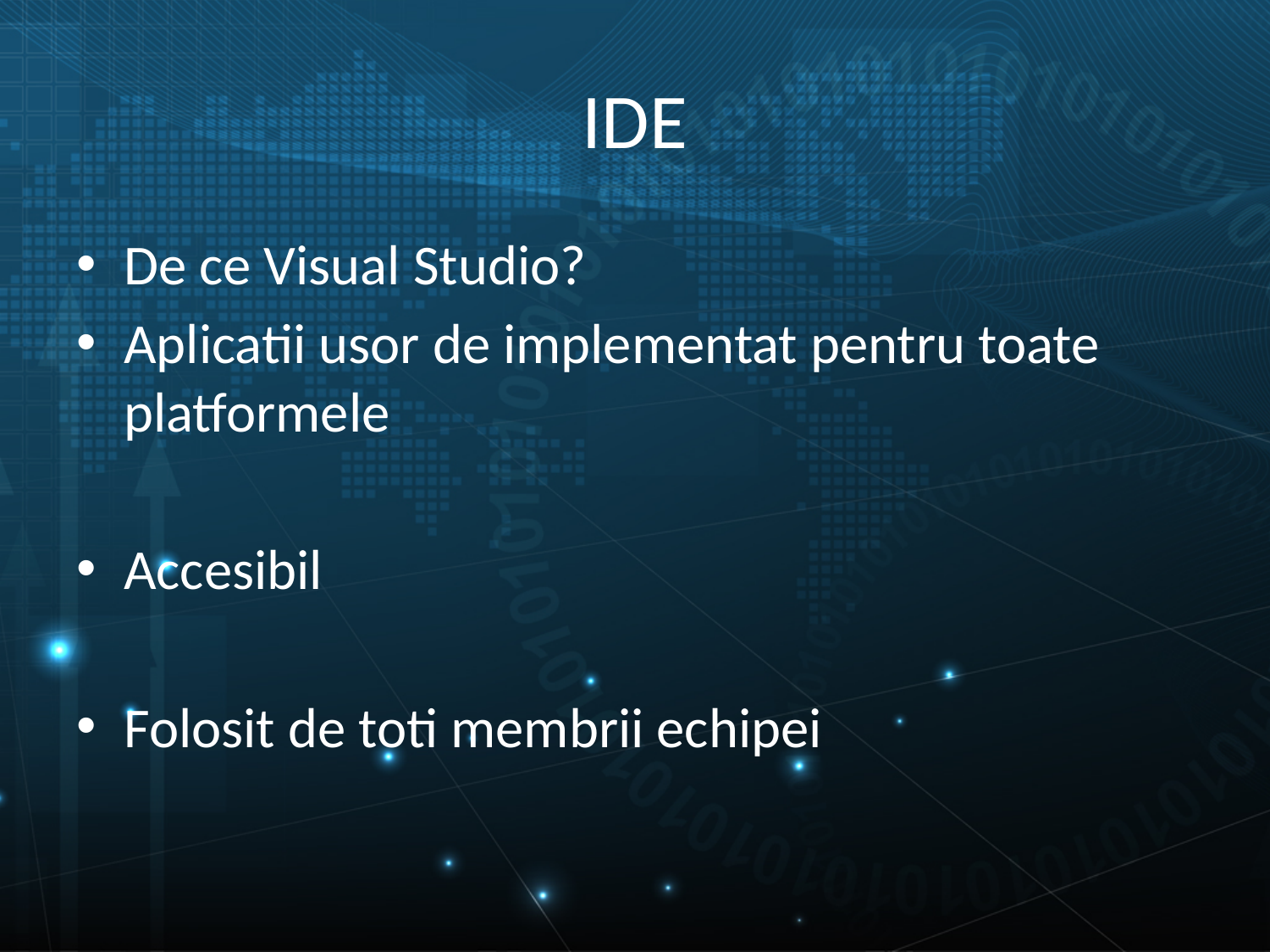

# IDE
De ce Visual Studio?
Aplicatii usor de implementat pentru toate platformele

Accesibil

Folosit de toti membrii echipei